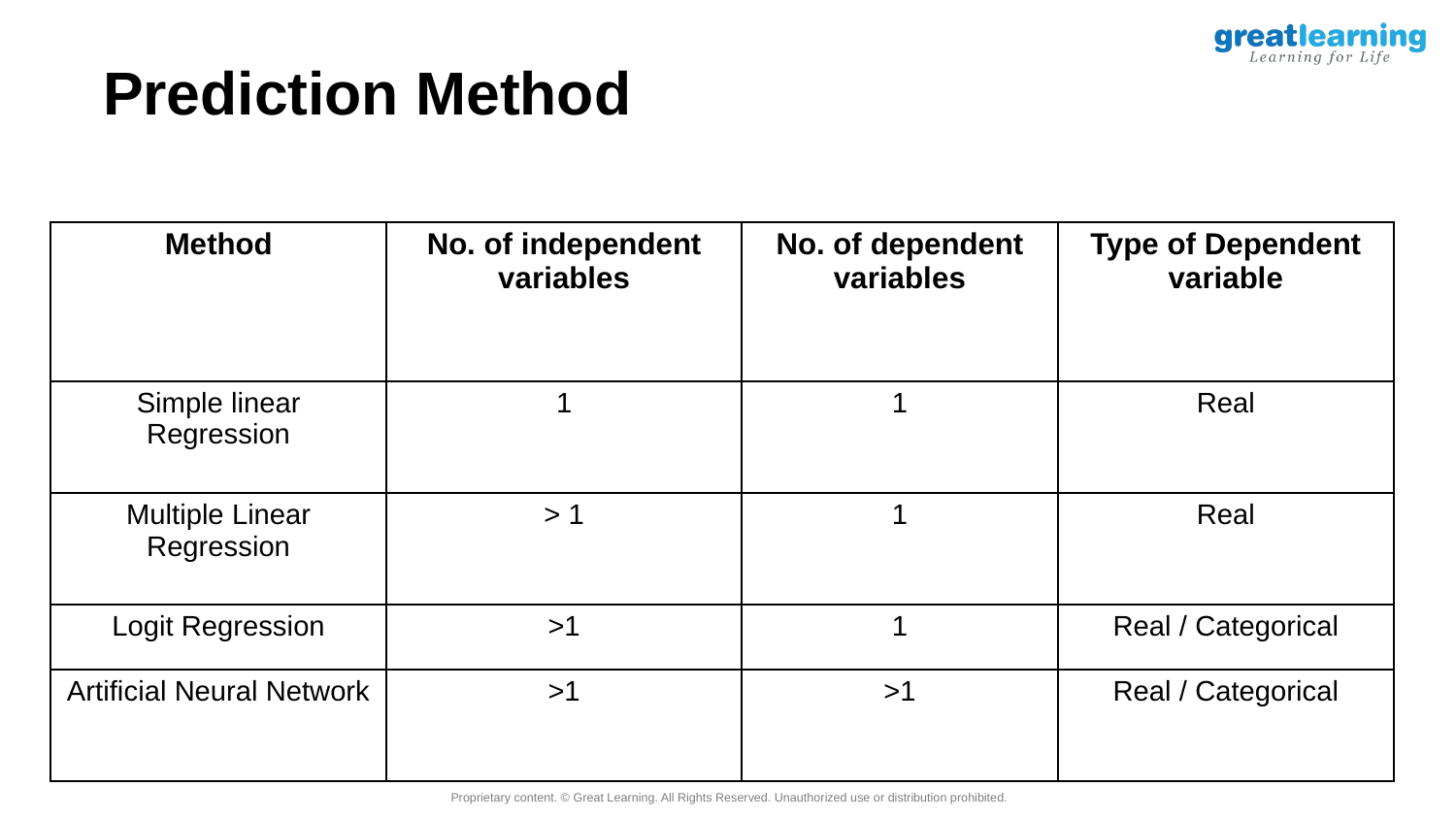

# Prediction Method
| Method | No. of independent variables | No. of dependent variables | Type of Dependent variable |
| --- | --- | --- | --- |
| Simple linear Regression | 1 | 1 | Real |
| Multiple Linear Regression | > 1 | 1 | Real |
| Logit Regression | >1 | 1 | Real / Categorical |
| Artificial Neural Network | >1 | >1 | Real / Categorical |